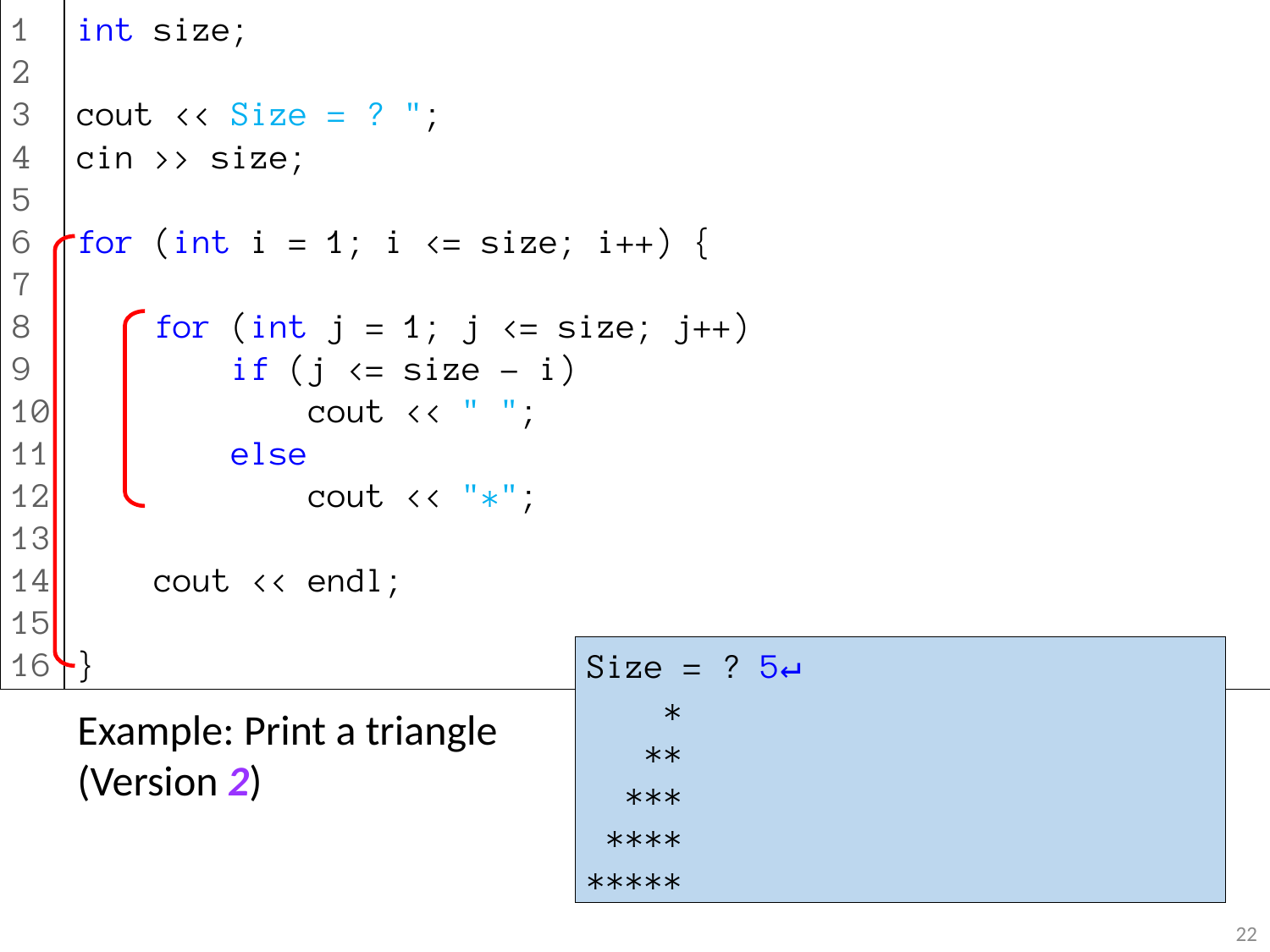

1
2
3
4
5
6
7
8
9
10
11
12
13
14
15
16
int size;

cout << Size = ? ";
cin >> size;

for (int i = 1; i <= size; i++) {

    for (int j = 1; j <= size; j++)
        if (j <= size - i)
            cout << " ";
        else
            cout << "*";

    cout << endl;

}

Size = ? 5↵
    *
   **
  ***
 ****
*****
Example: Print a triangle (Version 2)
22